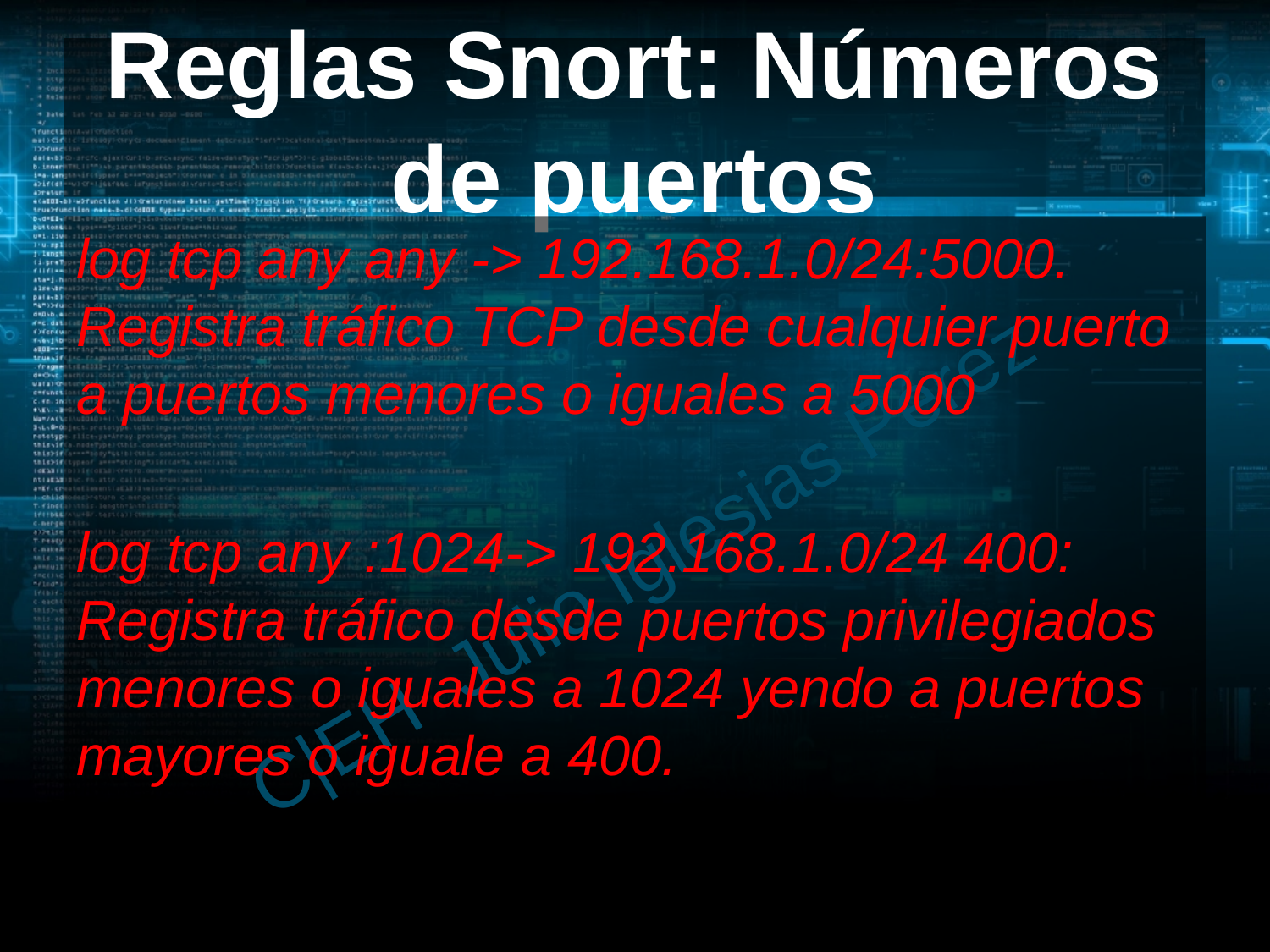

# Reglas Snort: Números de puertos
log tcp any any -> 192.168.1.0/24:5000. Registra tráfico TCP desde cualquier puerto a puertos menores o iguales a 5000

log tcp any :1024-> 192.168.1.0/24 400: Registra tráfico desde puertos privilegiados menores o iguales a 1024 yendo a puertos mayores o iguale a 400.

C|EH  Julio Iglesias Pérez